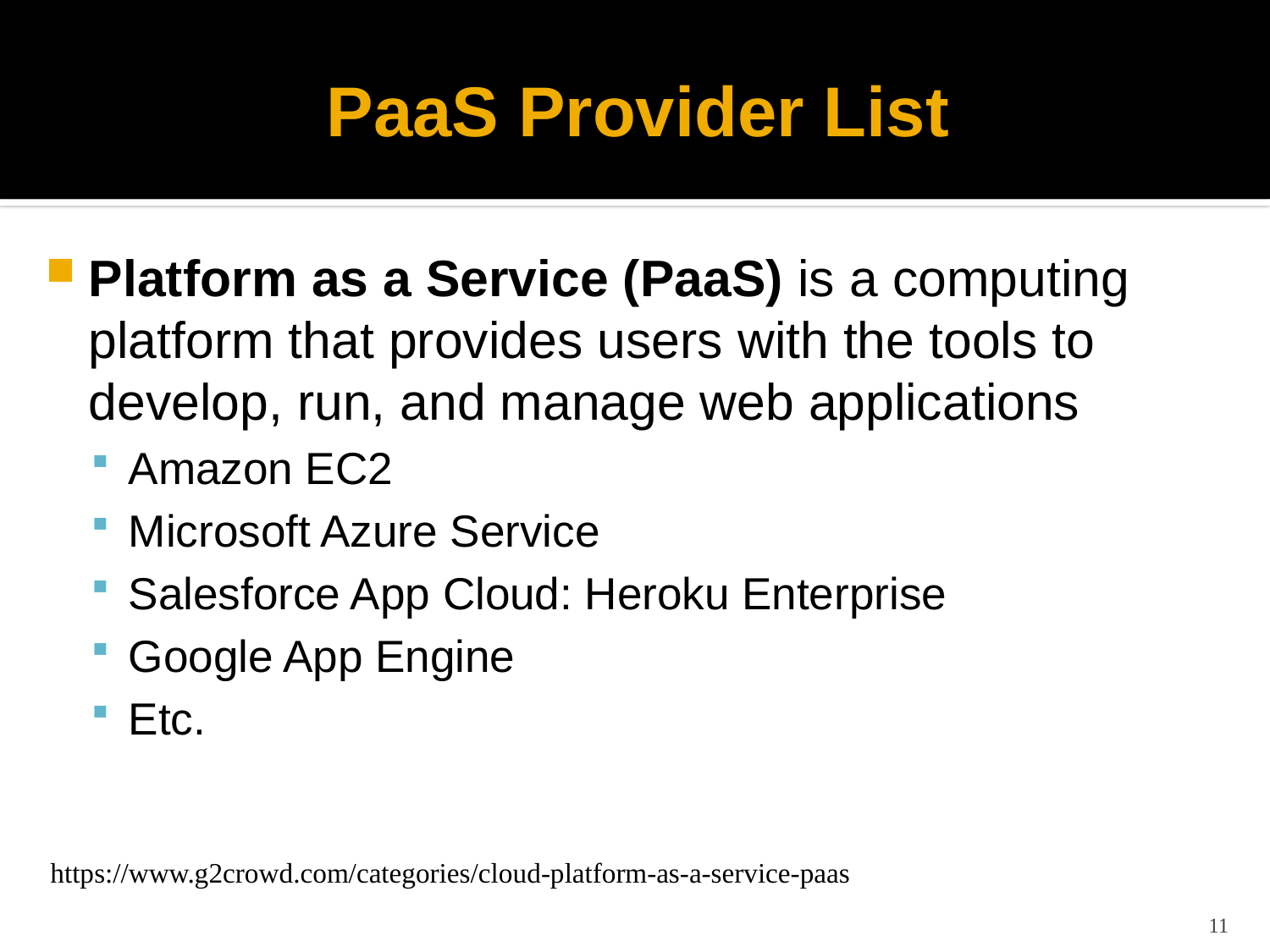

# PaaS Provider List
Platform as a Service (PaaS) is a computing platform that provides users with the tools to develop, run, and manage web applications
Amazon EC2
Microsoft Azure Service
Salesforce App Cloud: Heroku Enterprise
Google App Engine
Etc.

https://www.g2crowd.com/categories/cloud-platform-as-a-service-paas
11